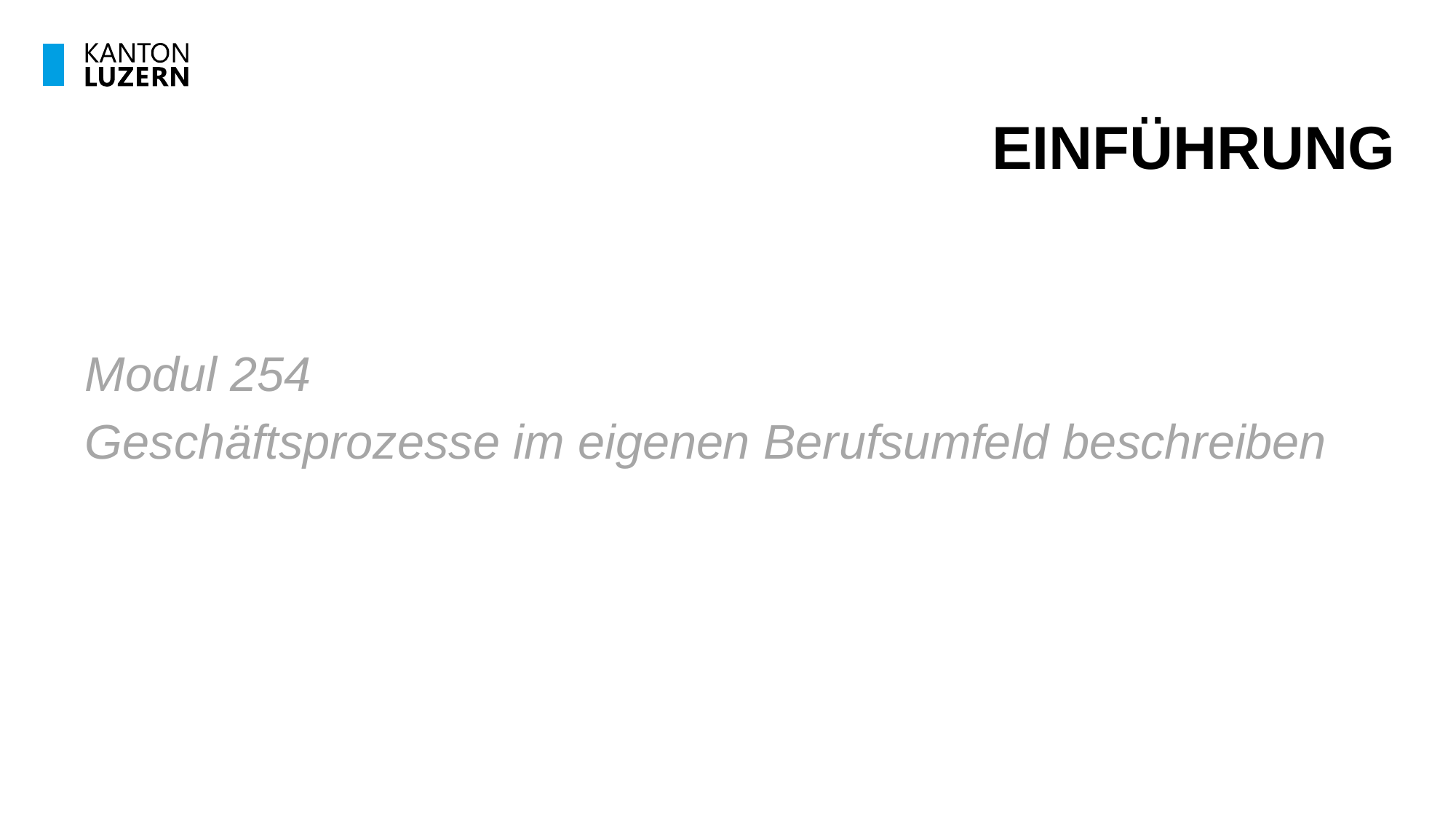

# EINFÜHRUNG
Modul 254
Geschäftsprozesse im eigenen Berufsumfeld beschreiben